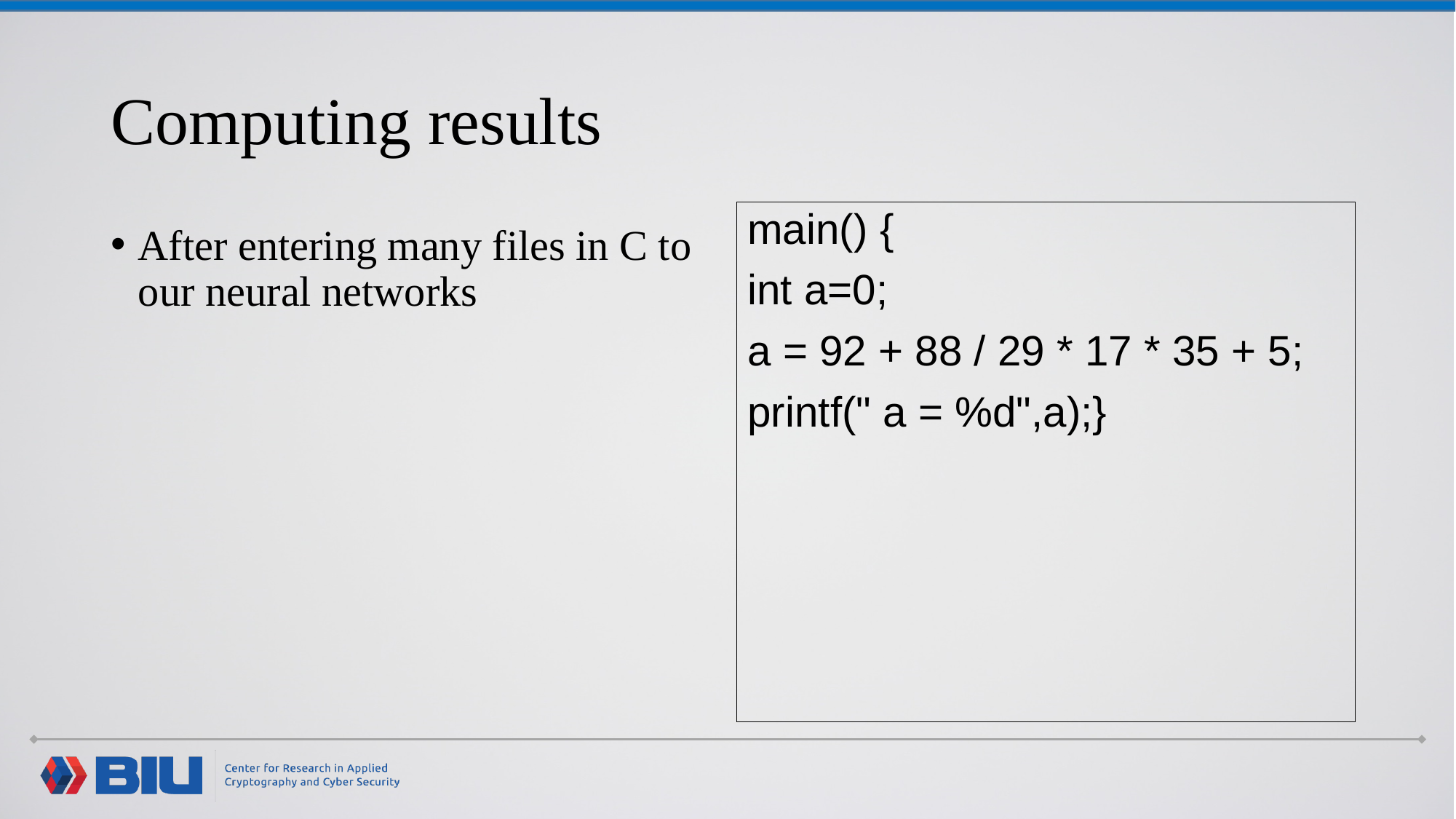

# Computing results
main() {
int a=0;
a = 92 + 88 / 29 * 17 * 35 + 5;
printf(" a = %d",a);}

After entering many files in C to our neural networks